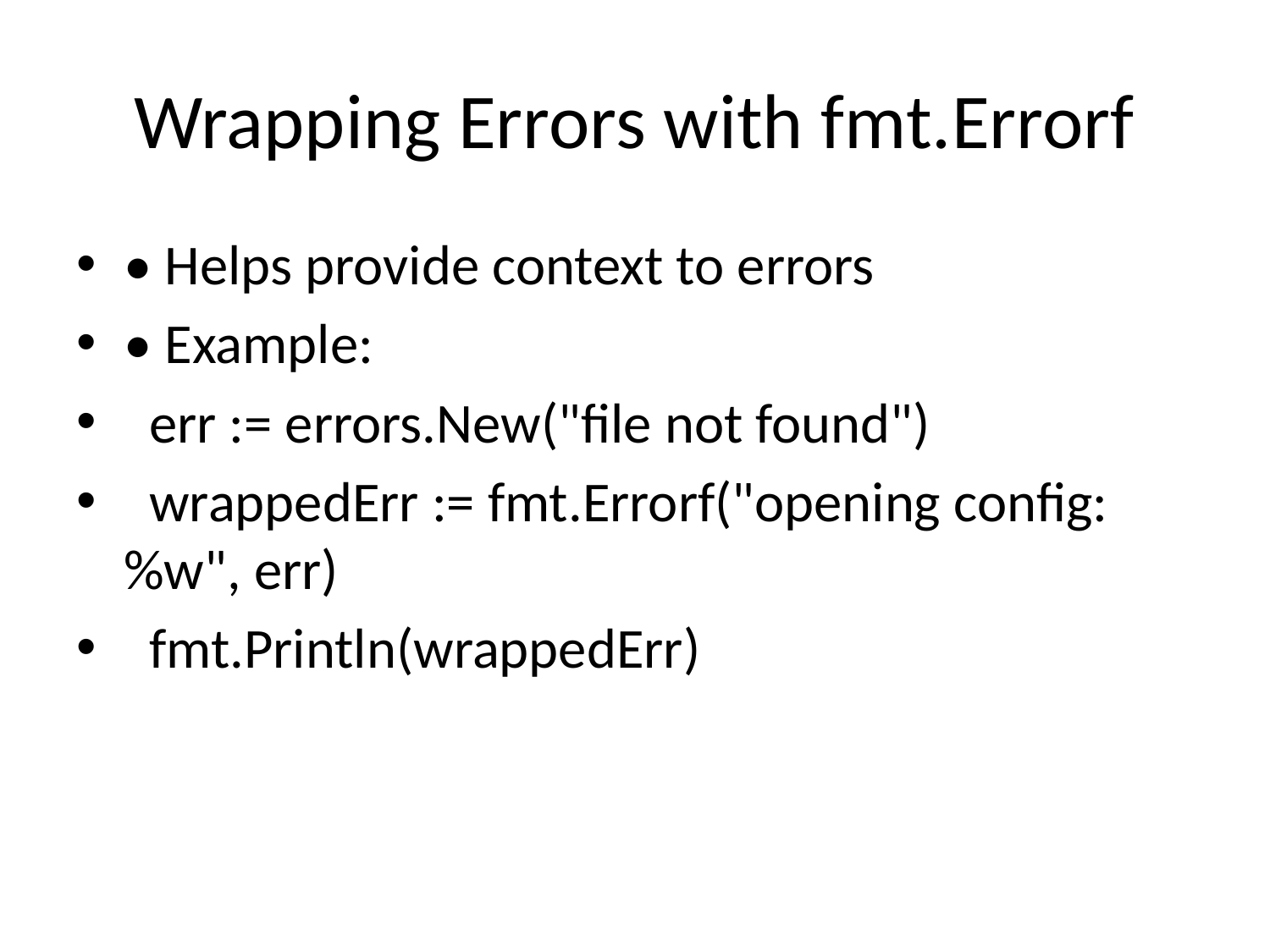

# Wrapping Errors with fmt.Errorf
• Helps provide context to errors
• Example:
  err := errors.New("file not found")
  wrappedErr := fmt.Errorf("opening config: %w", err)
  fmt.Println(wrappedErr)